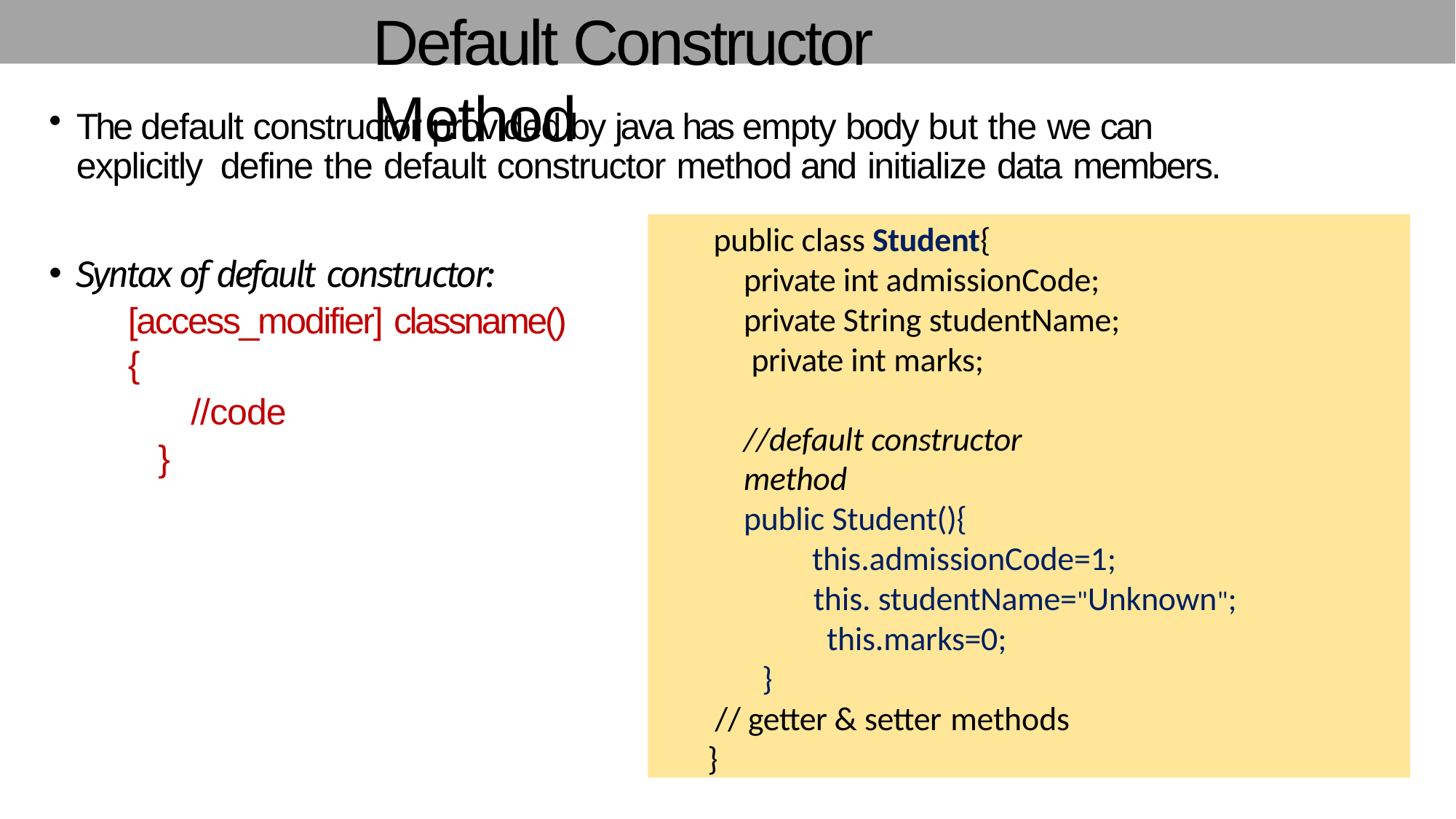

# Default Constructor Method
The default constructor provided by java has empty body but the we can explicitly  define the default constructor method and initialize data members.
public class Student{
private int admissionCode;  private String studentName;  private int marks;

//default constructor method
public Student(){
this.admissionCode=1;
this. studentName="Unknown";  this.marks=0;
}
// getter & setter methods
}
Syntax of default constructor:
[access_modifier] classname(){
//code
}